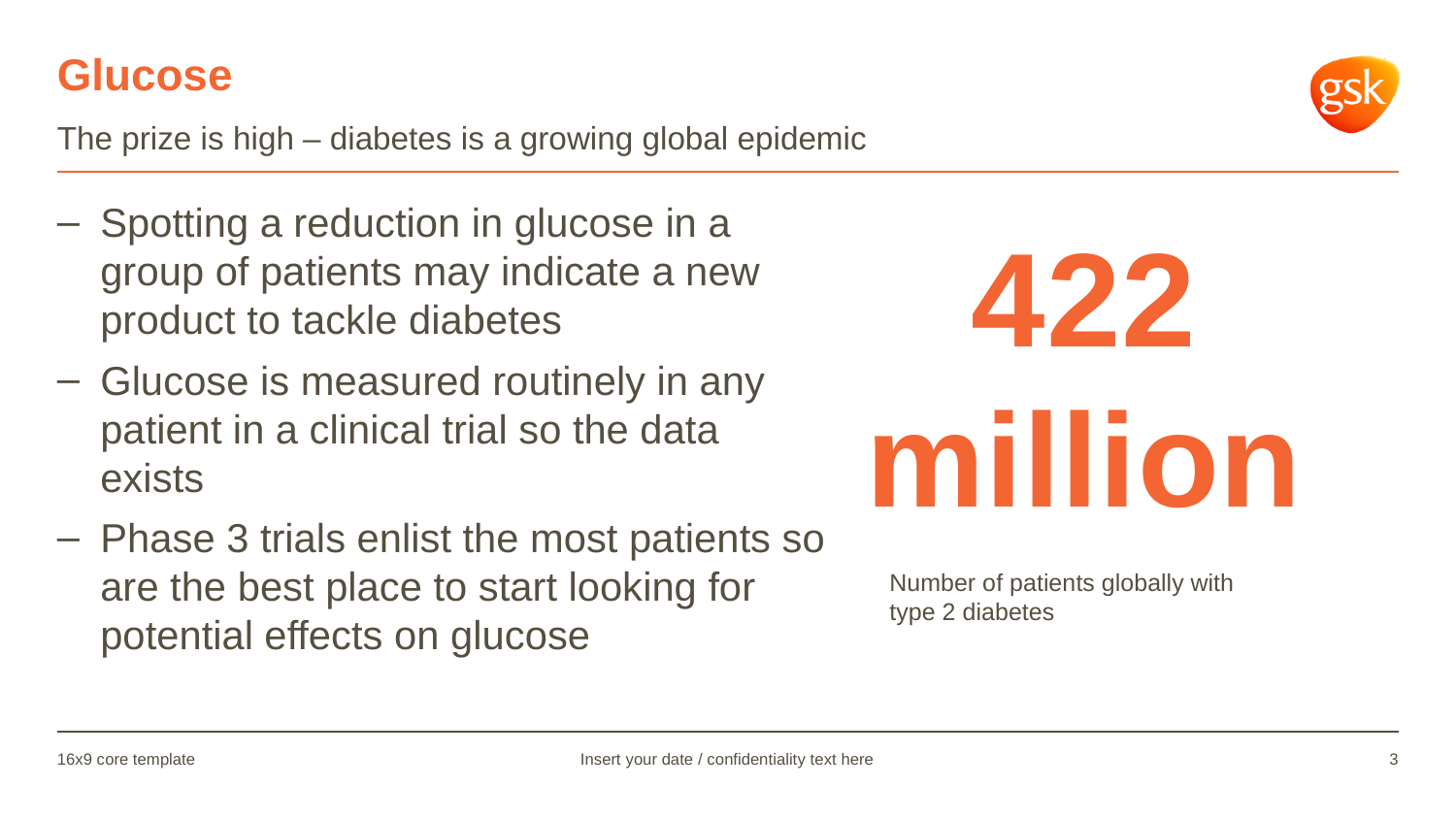

# Glucose
The prize is high – diabetes is a growing global epidemic
Spotting a reduction in glucose in a group of patients may indicate a new product to tackle diabetes
Glucose is measured routinely in any patient in a clinical trial so the data exists
Phase 3 trials enlist the most patients so are the best place to start looking for potential effects on glucose
422 million
Number of patients globally with type 2 diabetes
16x9 core template
Insert your date / confidentiality text here
3